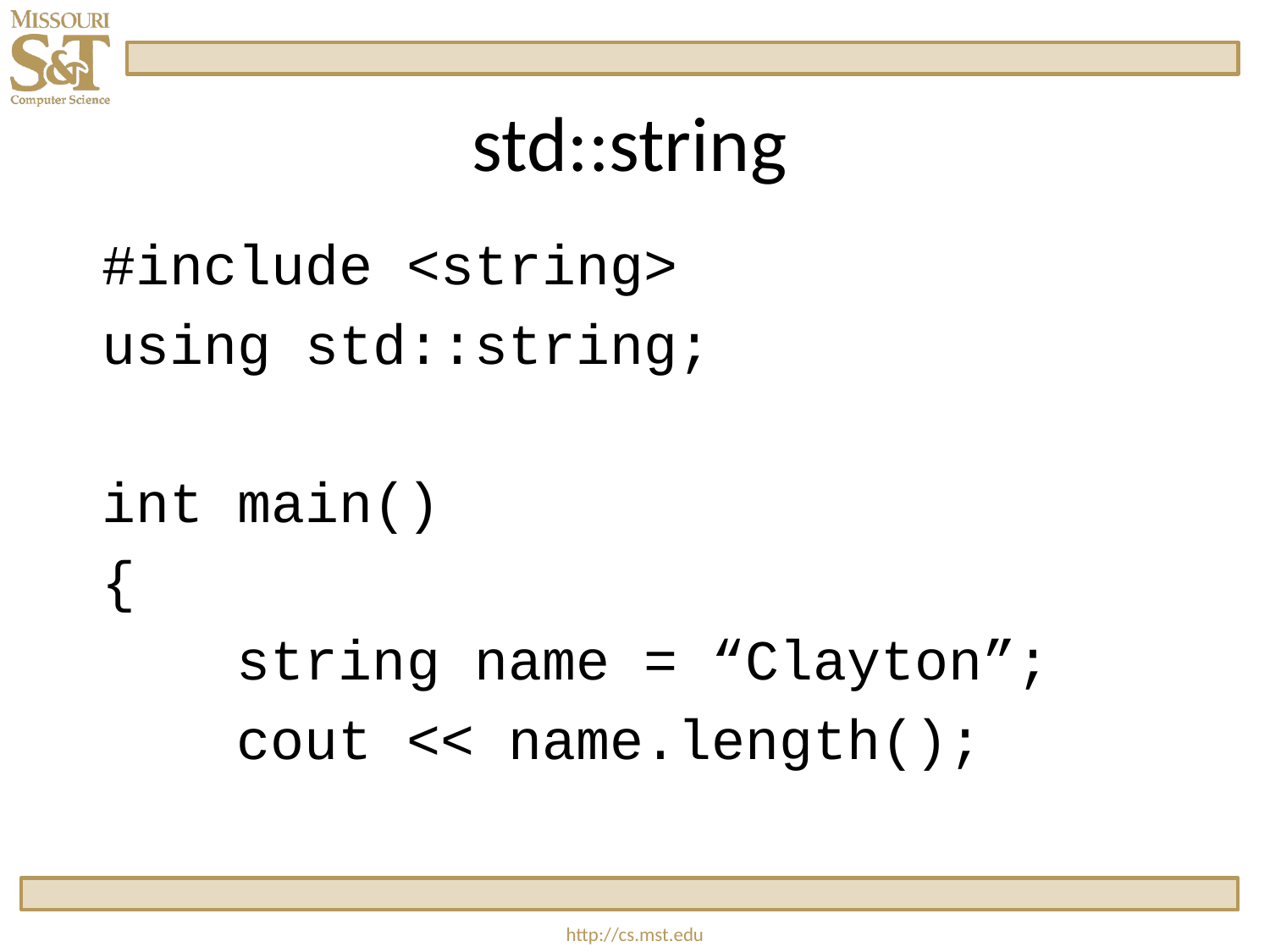

# std::string
  #include <string>
  using std::string;

  int main()
  {
      string name = “Clayton”;
      cout << name.length();